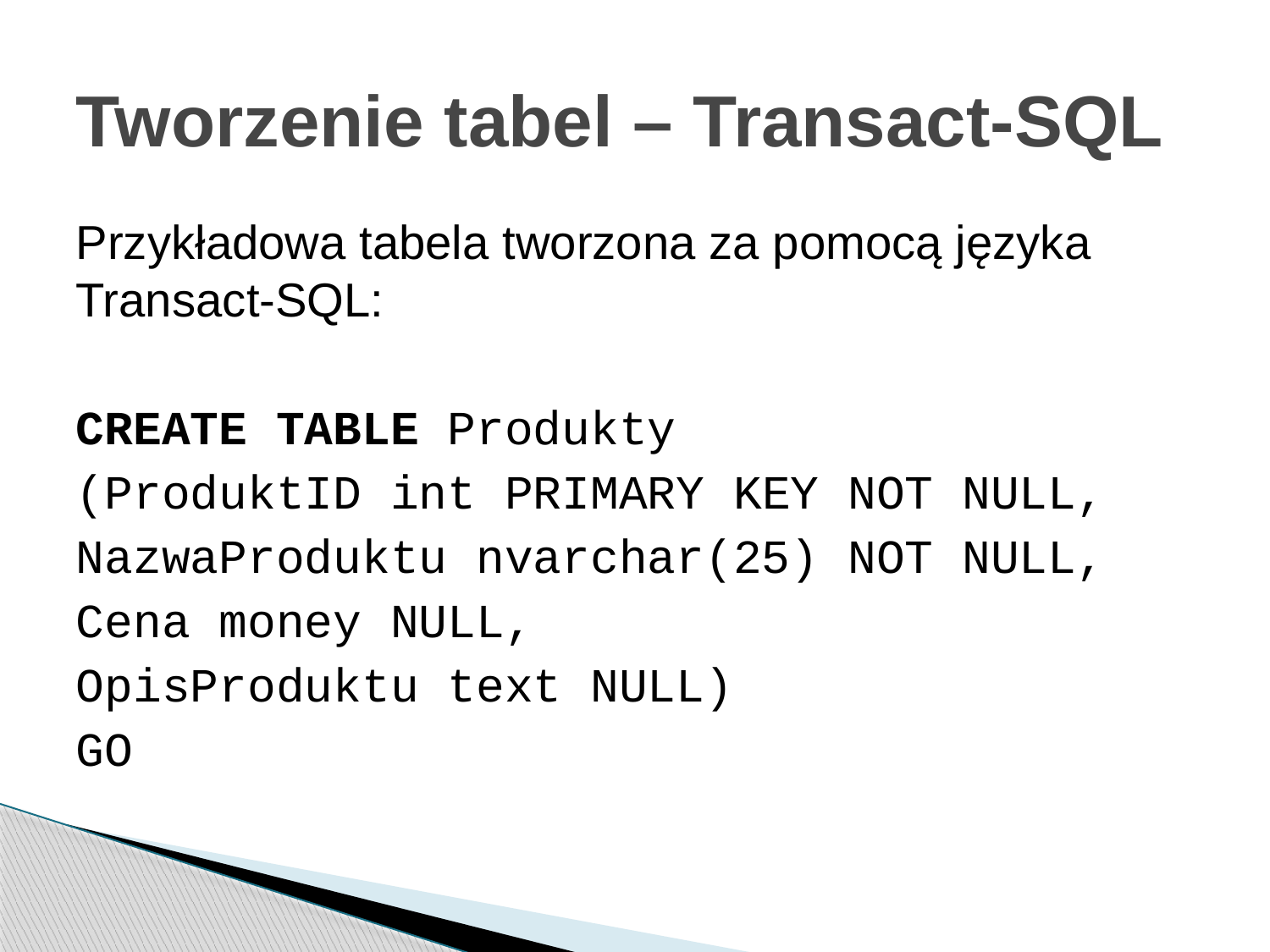

# Tworzenie tabel – Transact-SQL
Przykładowa tabela tworzona za pomocą języka Transact-SQL:

CREATE TABLE Produkty
(ProduktID int PRIMARY KEY NOT NULL,
NazwaProduktu nvarchar(25) NOT NULL,
Cena money NULL,
OpisProduktu text NULL)
GO